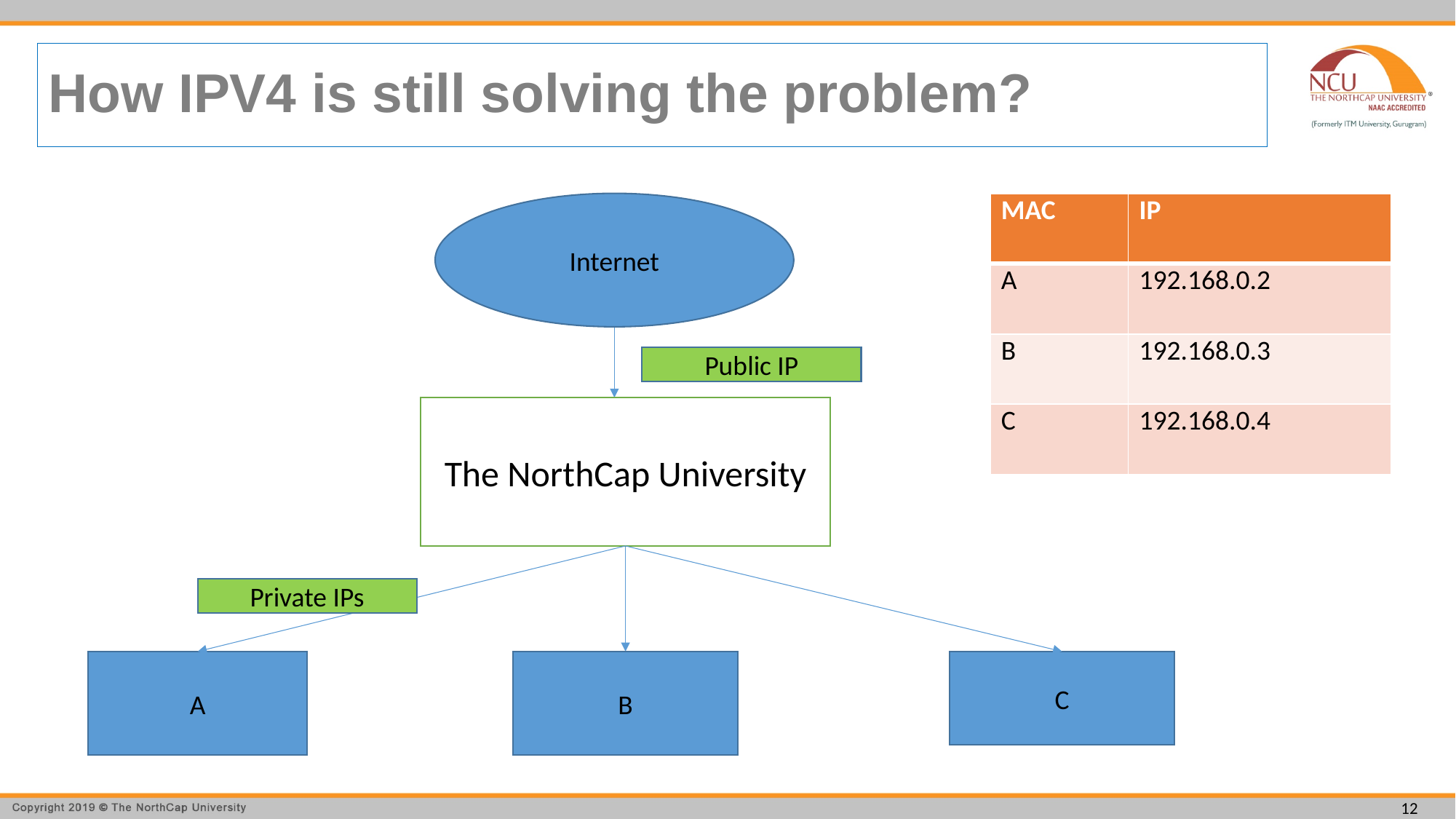

# How IPV4 is still solving the problem?
Internet
Public IP
The NorthCap University
Private IPs
A
B
C
| MAC | IP |
| --- | --- |
| A | 192.168.0.2 |
| B | 192.168.0.3 |
| C | 192.168.0.4 |
12